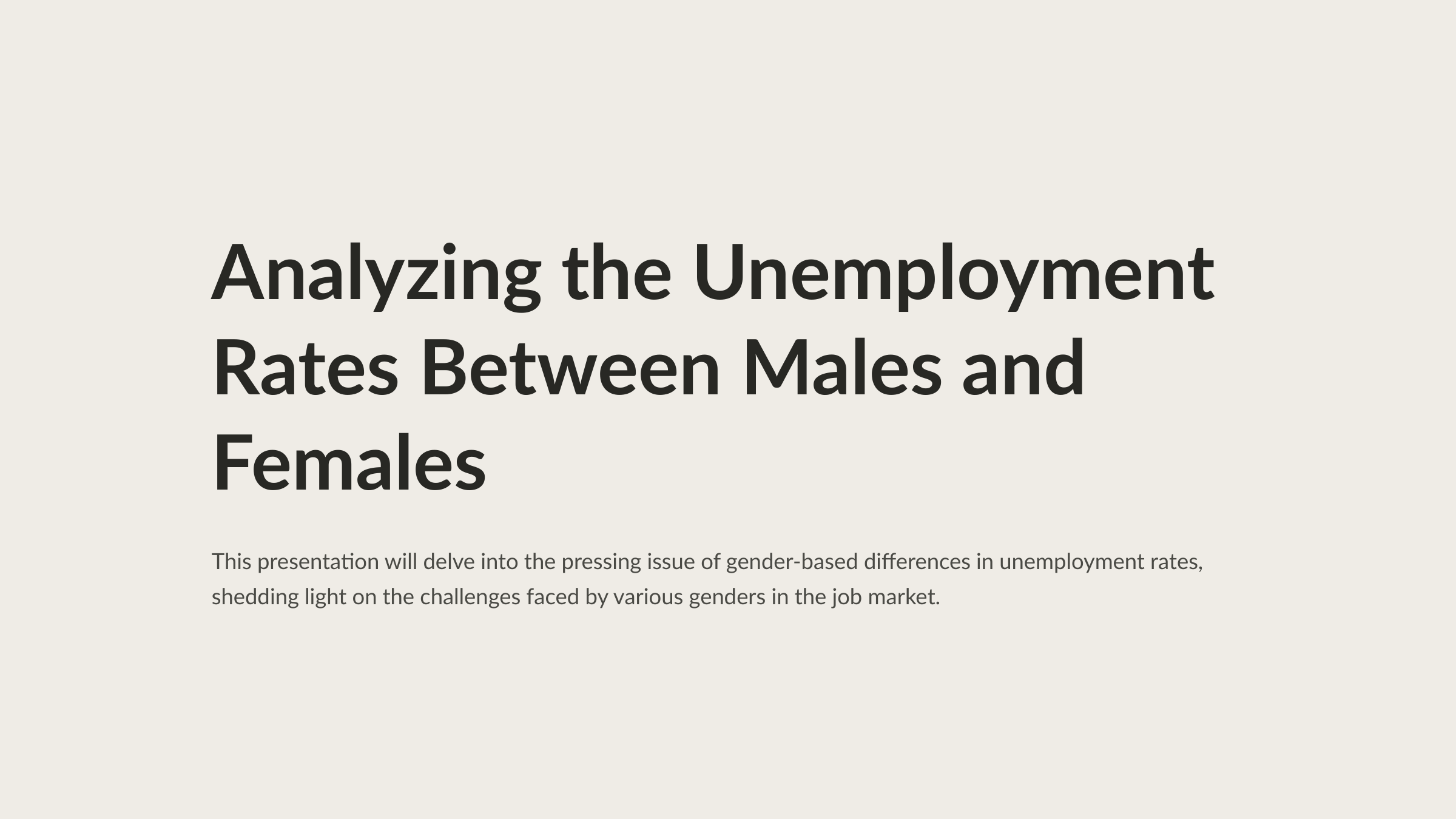

Analyzing the Unemployment Rates Between Males and Females
This presentation will delve into the pressing issue of gender-based differences in unemployment rates, shedding light on the challenges faced by various genders in the job market.